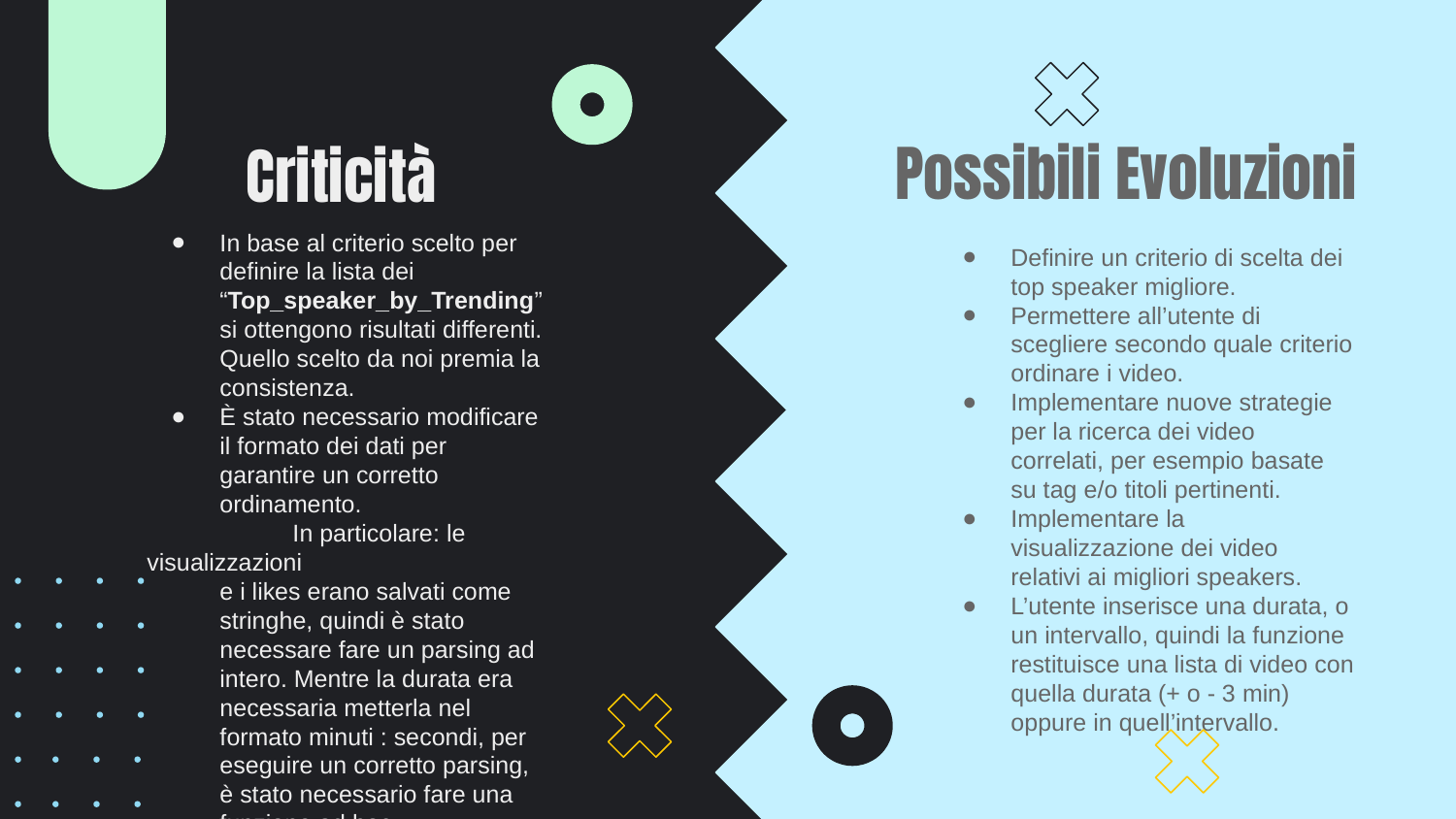

Criticità

Possibili Evoluzioni
In base al criterio scelto per definire la lista dei “Top_speaker_by_Trending” si ottengono risultati differenti. Quello scelto da noi premia la consistenza.
È stato necessario modificare il formato dei dati per garantire un corretto ordinamento.
	In particolare: le visualizzazioni
e i likes erano salvati come stringhe, quindi è stato necessare fare un parsing ad intero. Mentre la durata era necessaria metterla nel formato minuti : secondi, per eseguire un corretto parsing, è stato necessario fare una funzione ad hoc.
Definire un criterio di scelta dei top speaker migliore.
Permettere all’utente di scegliere secondo quale criterio ordinare i video.
Implementare nuove strategie per la ricerca dei video correlati, per esempio basate su tag e/o titoli pertinenti.
Implementare la visualizzazione dei video relativi ai migliori speakers.
L’utente inserisce una durata, o un intervallo, quindi la funzione restituisce una lista di video con quella durata (+ o - 3 min) oppure in quell’intervallo.